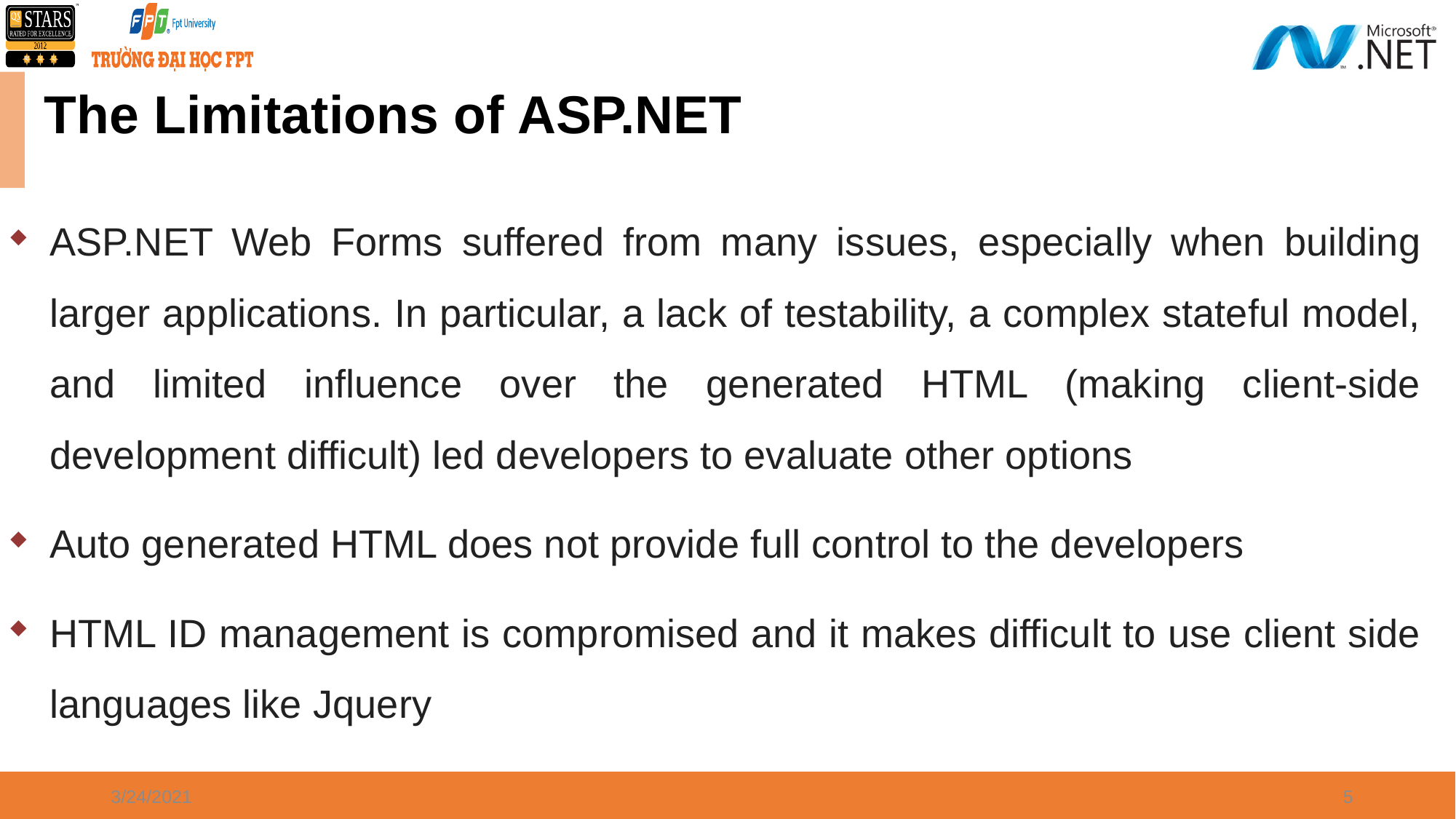

# The Limitations of ASP.NET
ASP.NET Web Forms suffered from many issues, especially when building larger applications. In particular, a lack of testability, a complex stateful model, and limited influence over the generated HTML (making client-side development difficult) led developers to evaluate other options
Auto generated HTML does not provide full control to the developers
HTML ID management is compromised and it makes difficult to use client side languages like Jquery

3/24/2021
5